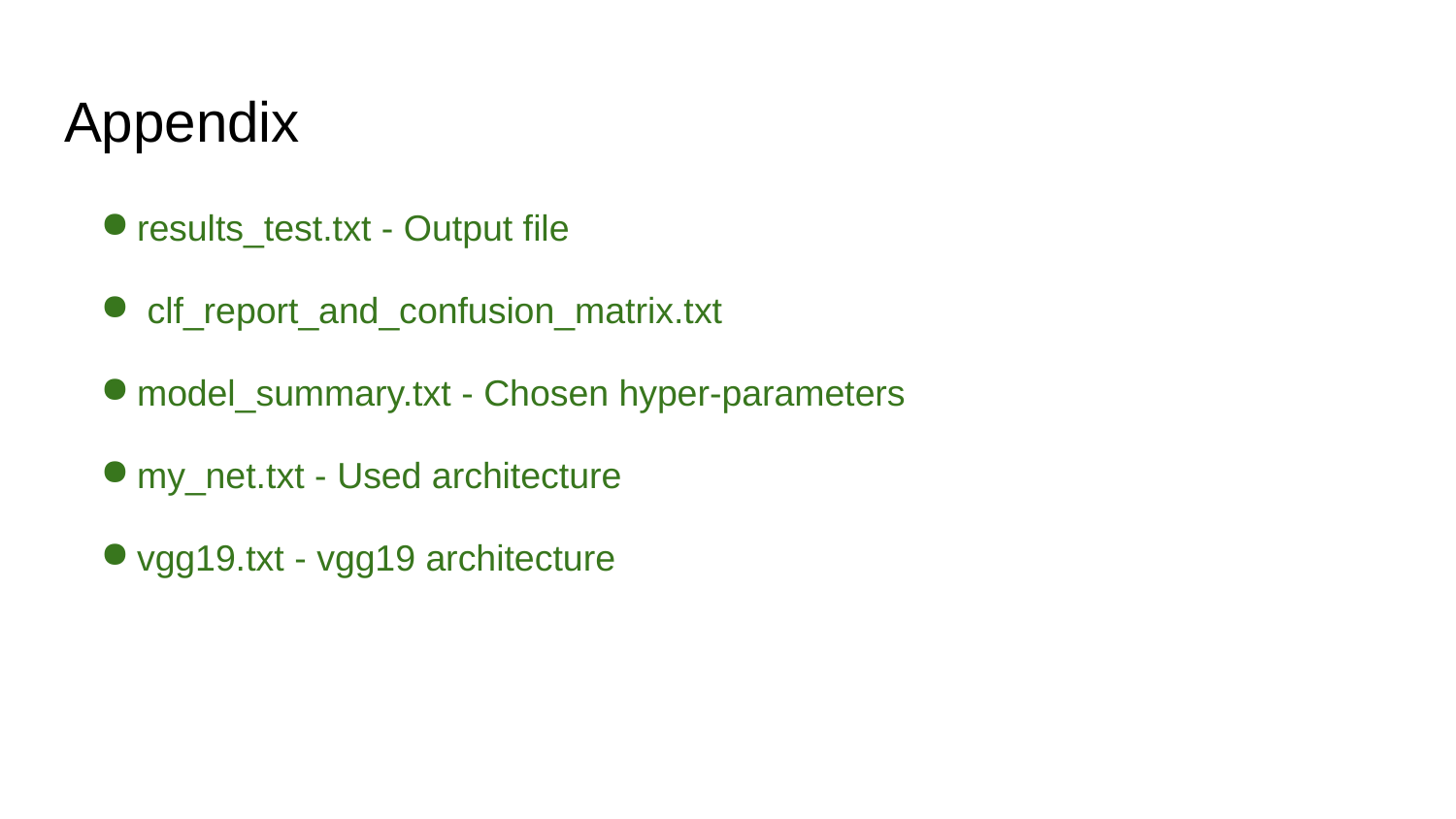

# Appendix
results_test.txt - Output file
 clf_report_and_confusion_matrix.txt
model_summary.txt - Chosen hyper-parameters
my_net.txt - Used architecture
vgg19.txt - vgg19 architecture